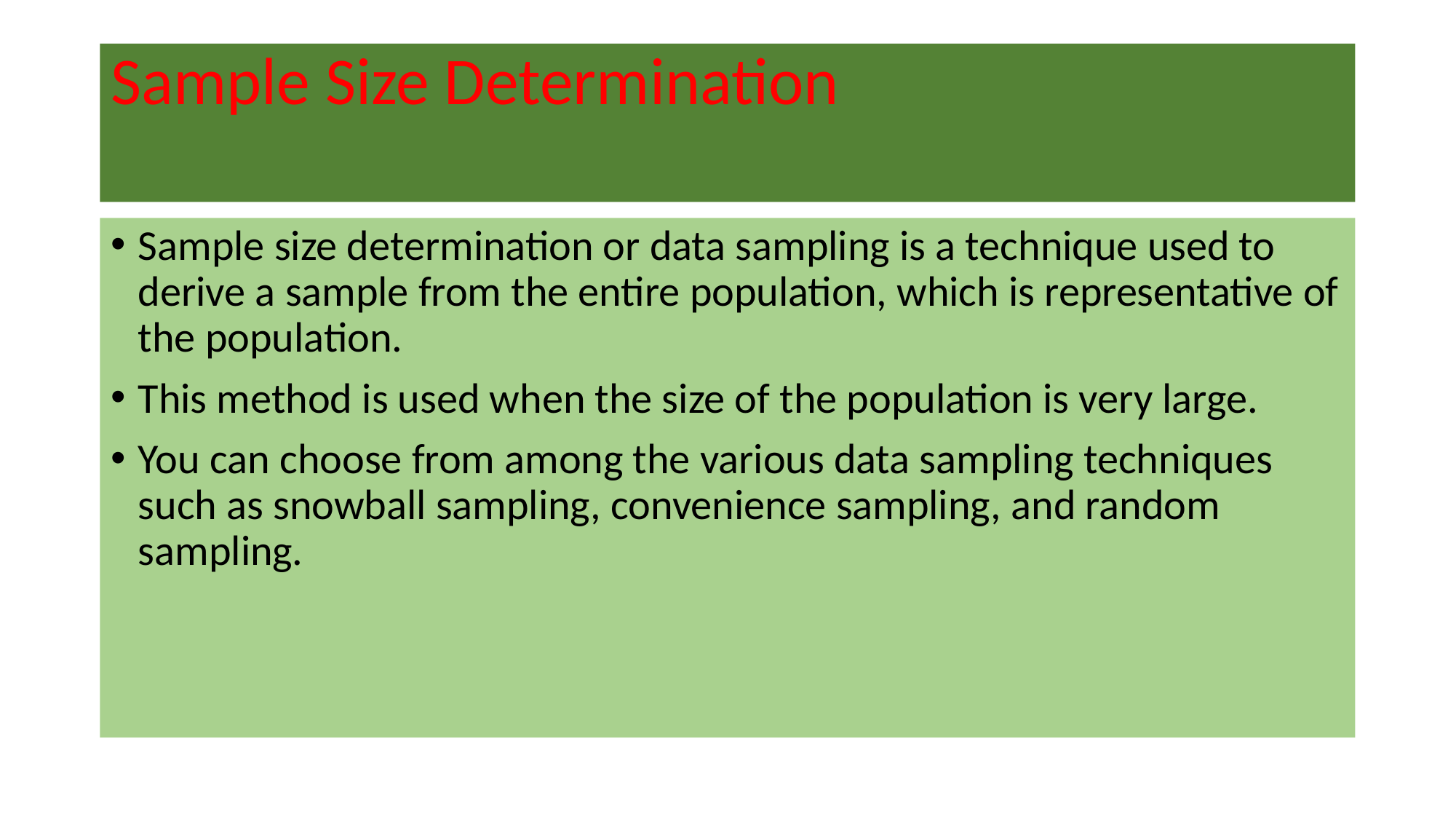

# Sample Size Determination
Sample size determination or data sampling is a technique used to derive a sample from the entire population, which is representative of the population.
This method is used when the size of the population is very large.
You can choose from among the various data sampling techniques such as snowball sampling, convenience sampling, and random sampling.